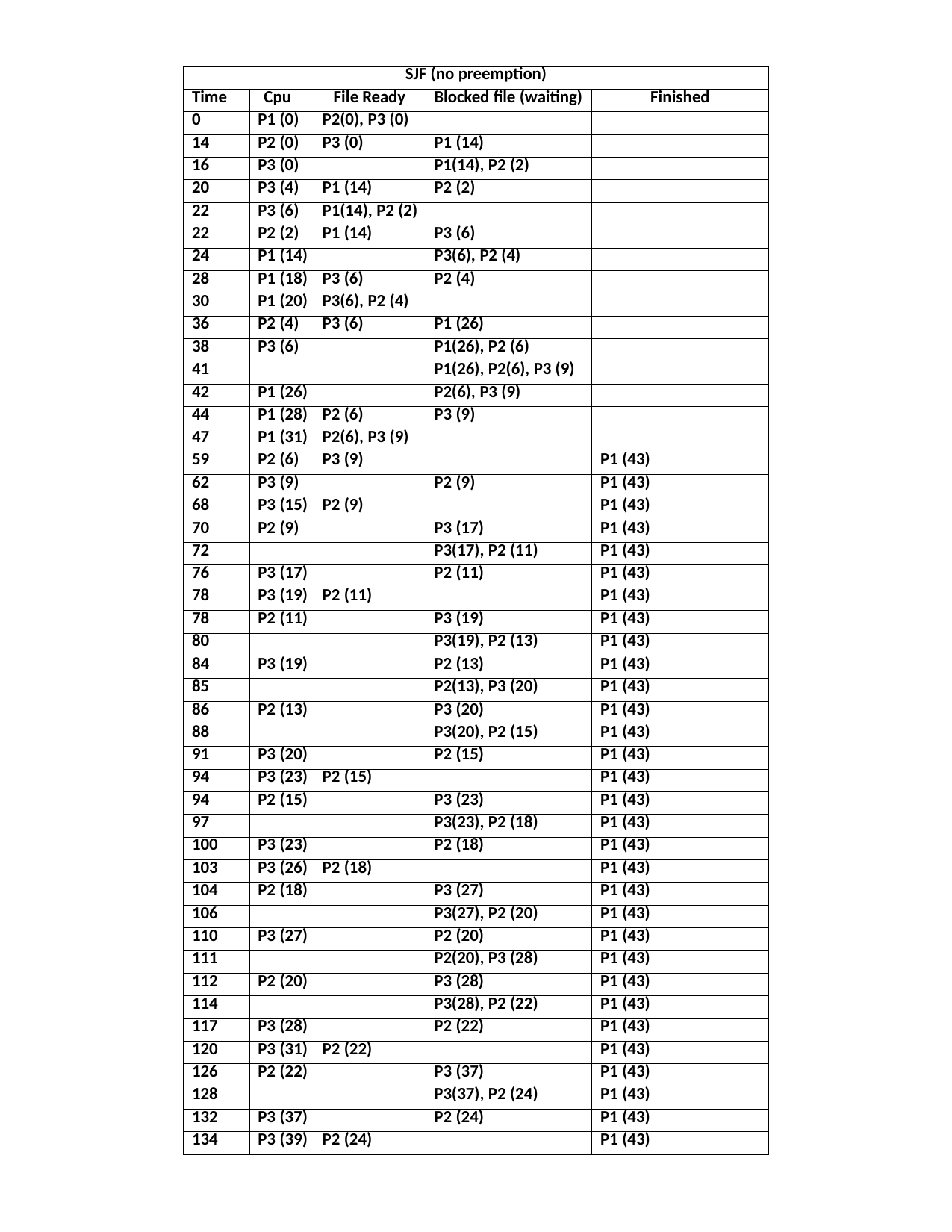

| SJF (no preemption) |  |  |  |  |
| --- | --- | --- | --- | --- |
| Time | Cpu | File Ready | Blocked file (waiting) | Finished |
| 0 | P1 (0) | P2(0), P3 (0) |  |  |
| 14 | P2 (0) | P3 (0) | P1 (14) |  |
| 16 | P3 (0) |  | P1(14), P2 (2) |  |
| 20 | P3 (4) | P1 (14) | P2 (2) |  |
| 22 | P3 (6) | P1(14), P2 (2) |  |  |
| 22 | P2 (2) | P1 (14) | P3 (6) |  |
| 24 | P1 (14) |  | P3(6), P2 (4) |  |
| 28 | P1 (18) | P3 (6) | P2 (4) |  |
| 30 | P1 (20) | P3(6), P2 (4) |  |  |
| 36 | P2 (4) | P3 (6) | P1 (26) |  |
| 38 | P3 (6) |  | P1(26), P2 (6) |  |
| 41 |  |  | P1(26), P2(6), P3 (9) |  |
| 42 | P1 (26) |  | P2(6), P3 (9) |  |
| 44 | P1 (28) | P2 (6) | P3 (9) |  |
| 47 | P1 (31) | P2(6), P3 (9) |  |  |
| 59 | P2 (6) | P3 (9) |  | P1 (43) |
| 62 | P3 (9) |  | P2 (9) | P1 (43) |
| 68 | P3 (15) | P2 (9) |  | P1 (43) |
| 70 | P2 (9) |  | P3 (17) | P1 (43) |
| 72 |  |  | P3(17), P2 (11) | P1 (43) |
| 76 | P3 (17) |  | P2 (11) | P1 (43) |
| 78 | P3 (19) | P2 (11) |  | P1 (43) |
| 78 | P2 (11) |  | P3 (19) | P1 (43) |
| 80 |  |  | P3(19), P2 (13) | P1 (43) |
| 84 | P3 (19) |  | P2 (13) | P1 (43) |
| 85 |  |  | P2(13), P3 (20) | P1 (43) |
| 86 | P2 (13) |  | P3 (20) | P1 (43) |
| 88 |  |  | P3(20), P2 (15) | P1 (43) |
| 91 | P3 (20) |  | P2 (15) | P1 (43) |
| 94 | P3 (23) | P2 (15) |  | P1 (43) |
| 94 | P2 (15) |  | P3 (23) | P1 (43) |
| 97 |  |  | P3(23), P2 (18) | P1 (43) |
| 100 | P3 (23) |  | P2 (18) | P1 (43) |
| 103 | P3 (26) | P2 (18) |  | P1 (43) |
| 104 | P2 (18) |  | P3 (27) | P1 (43) |
| 106 |  |  | P3(27), P2 (20) | P1 (43) |
| 110 | P3 (27) |  | P2 (20) | P1 (43) |
| 111 |  |  | P2(20), P3 (28) | P1 (43) |
| 112 | P2 (20) |  | P3 (28) | P1 (43) |
| 114 |  |  | P3(28), P2 (22) | P1 (43) |
| 117 | P3 (28) |  | P2 (22) | P1 (43) |
| 120 | P3 (31) | P2 (22) |  | P1 (43) |
| 126 | P2 (22) |  | P3 (37) | P1 (43) |
| 128 |  |  | P3(37), P2 (24) | P1 (43) |
| 132 | P3 (37) |  | P2 (24) | P1 (43) |
| 134 | P3 (39) | P2 (24) |  | P1 (43) |